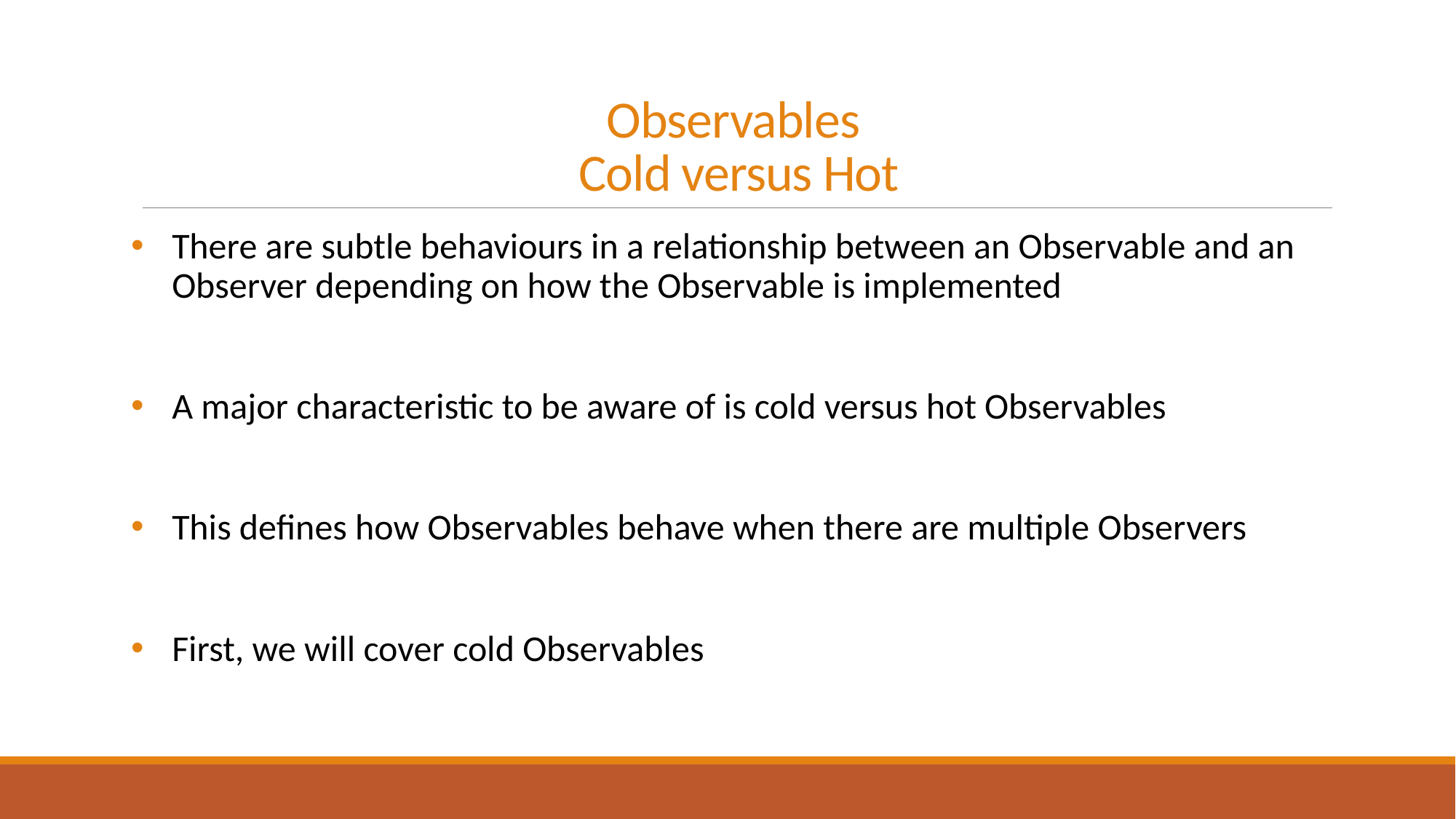

# Observables Cold versus Hot
There are subtle behaviours in a relationship between an Observable and an Observer depending on how the Observable is implemented

A major characteristic to be aware of is cold versus hot Observables

This defines how Observables behave when there are multiple Observers

First, we will cover cold Observables